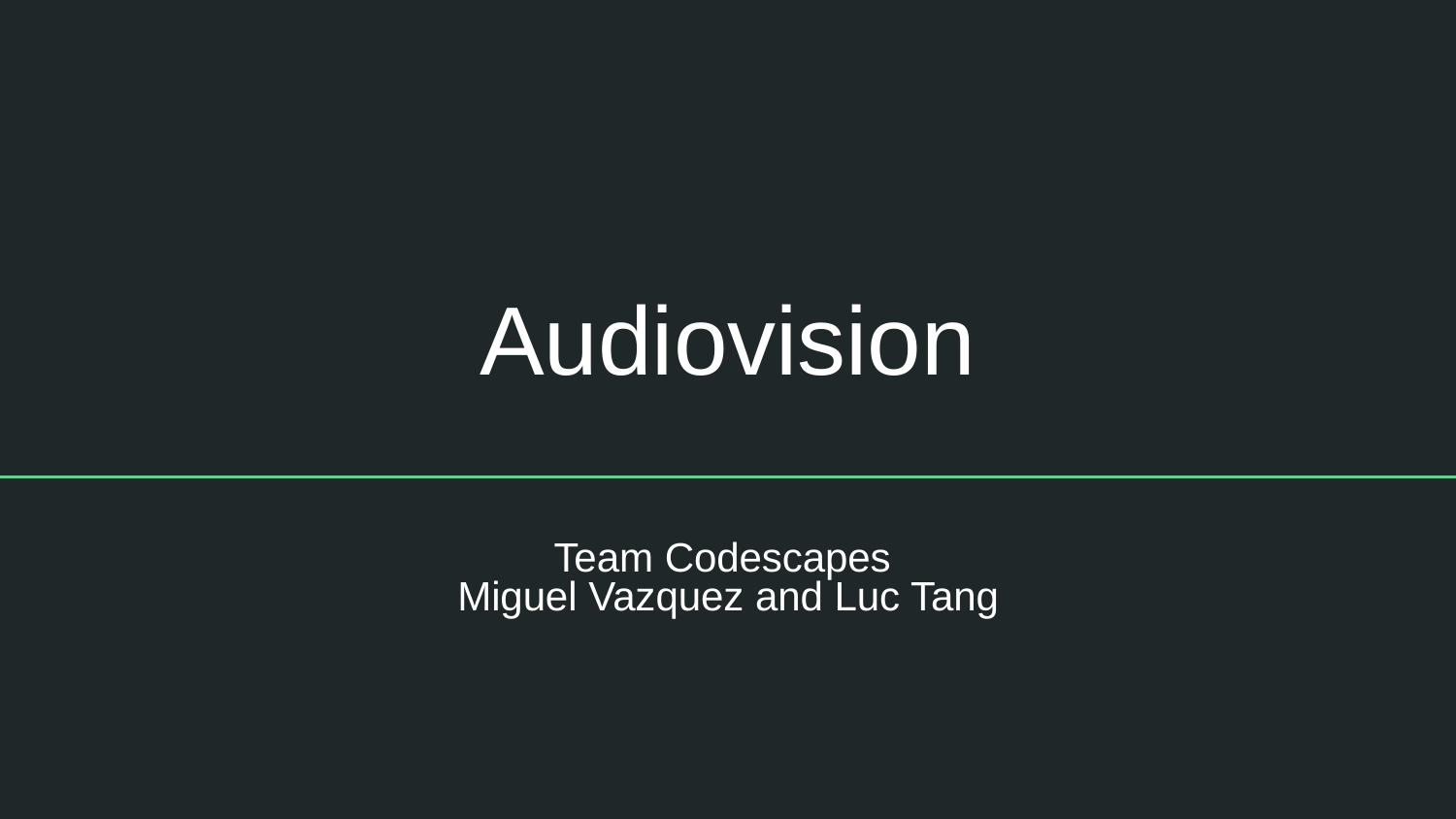

# Audiovision
Team Codescapes
Miguel Vazquez and Luc Tang